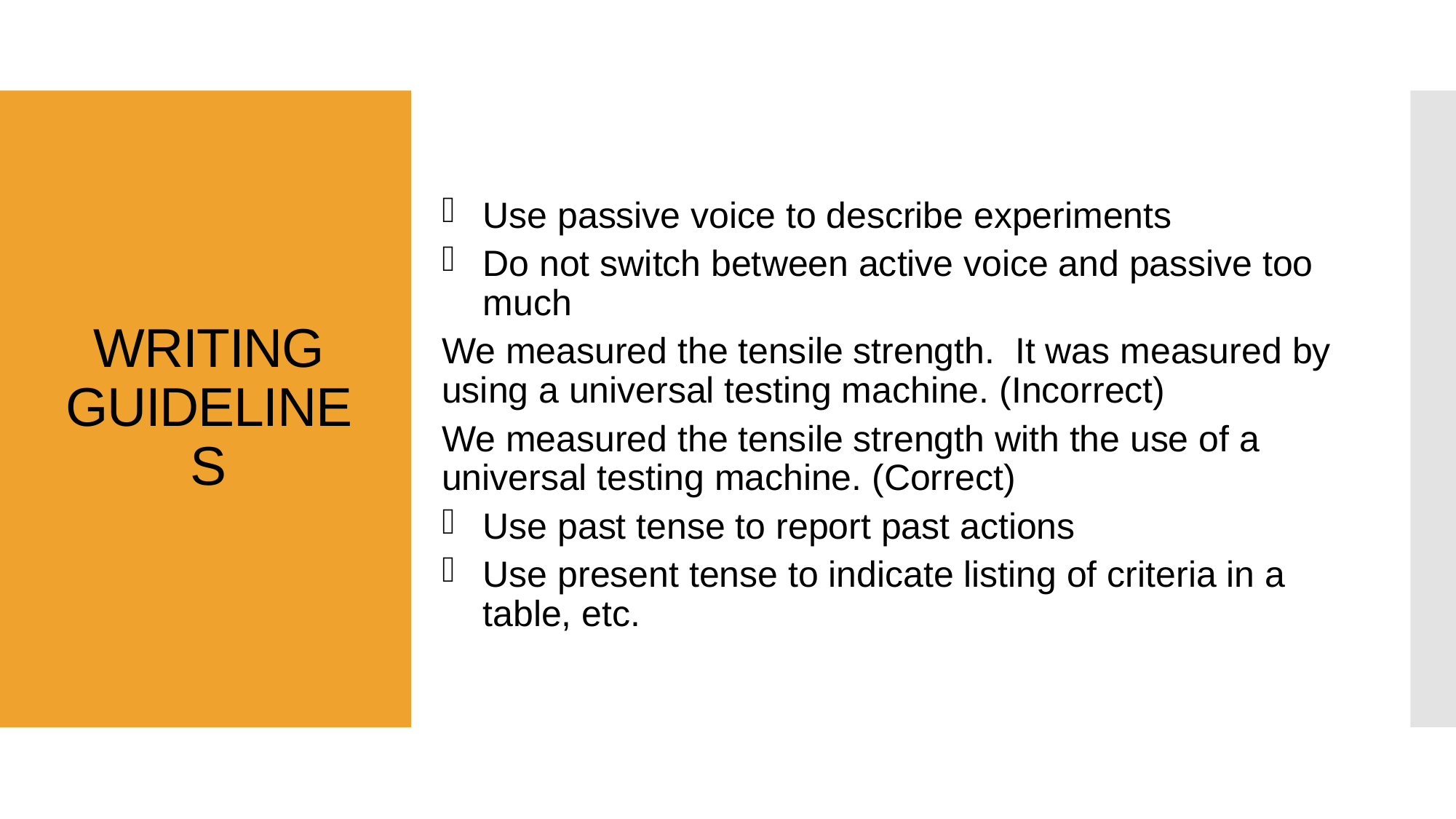

# WRITING GUIDELINES
Use passive voice to describe experiments
Do not switch between active voice and passive too much
We measured the tensile strength.  It was measured by using a universal testing machine. (Incorrect)
We measured the tensile strength with the use of a universal testing machine. (Correct)
Use past tense to report past actions
Use present tense to indicate listing of criteria in a table, etc.